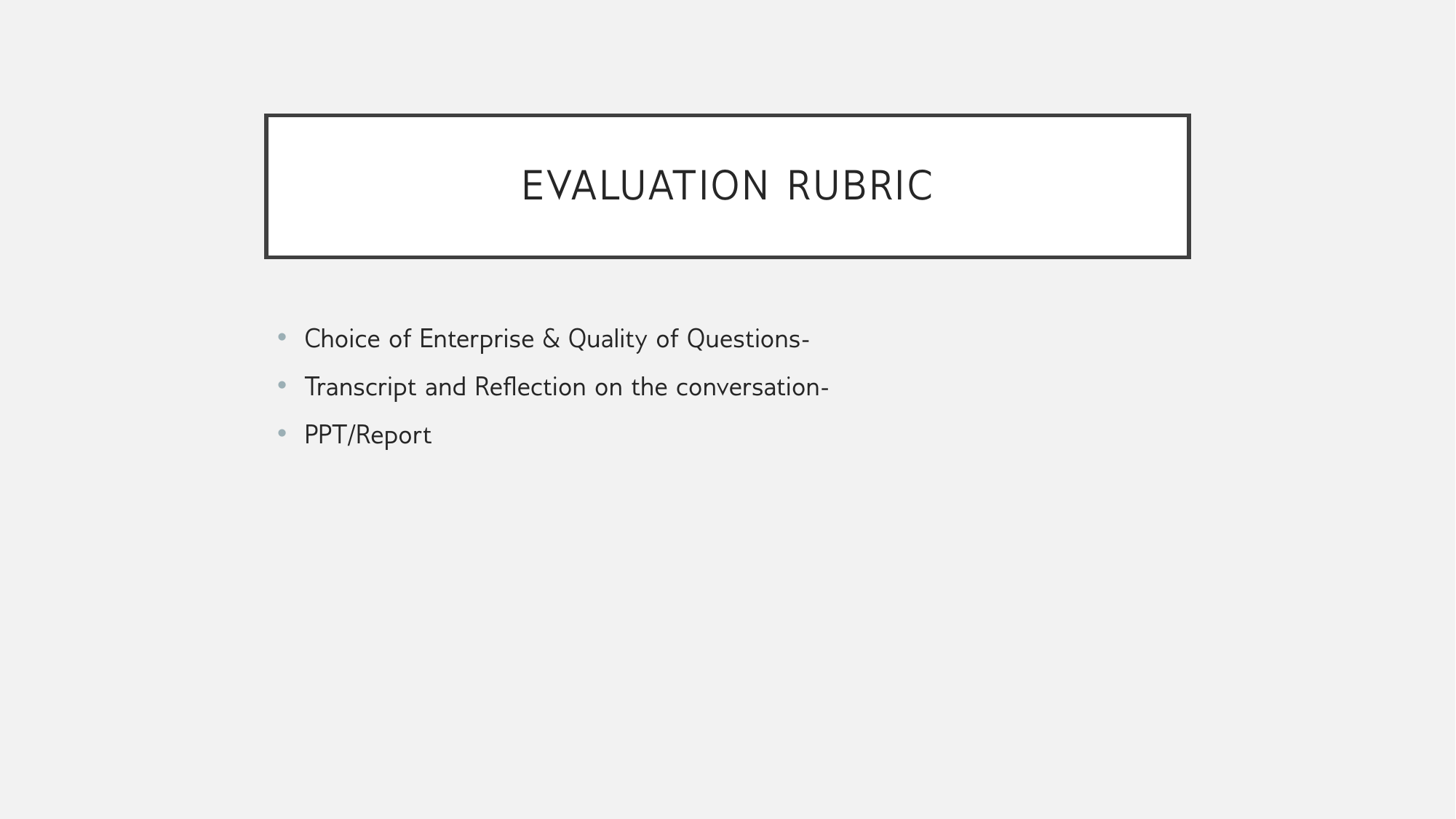

# Evaluation rubric
Choice of Enterprise & Quality of Questions-
Transcript and Reflection on the conversation-
PPT/Report